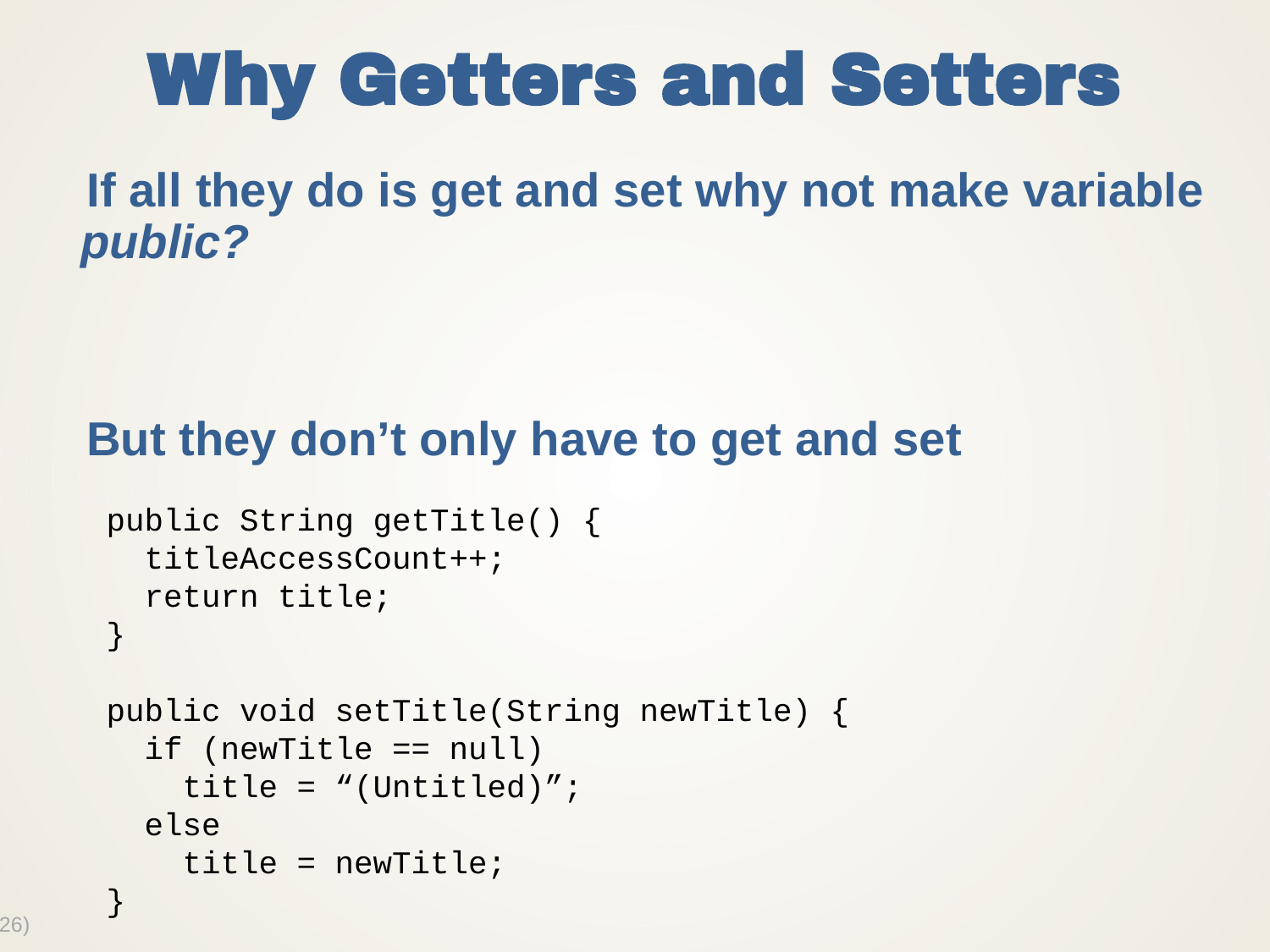

# Why Getters and Setters
If all they do is get and set why not make variable public?

But they don’t only have to get and set
public String getTitle() {
  titleAccessCount++;
  return title;
}

public void setTitle(String newTitle) {
  if (newTitle == null)
    title = “(Untitled)”;
  else
    title = newTitle;
}